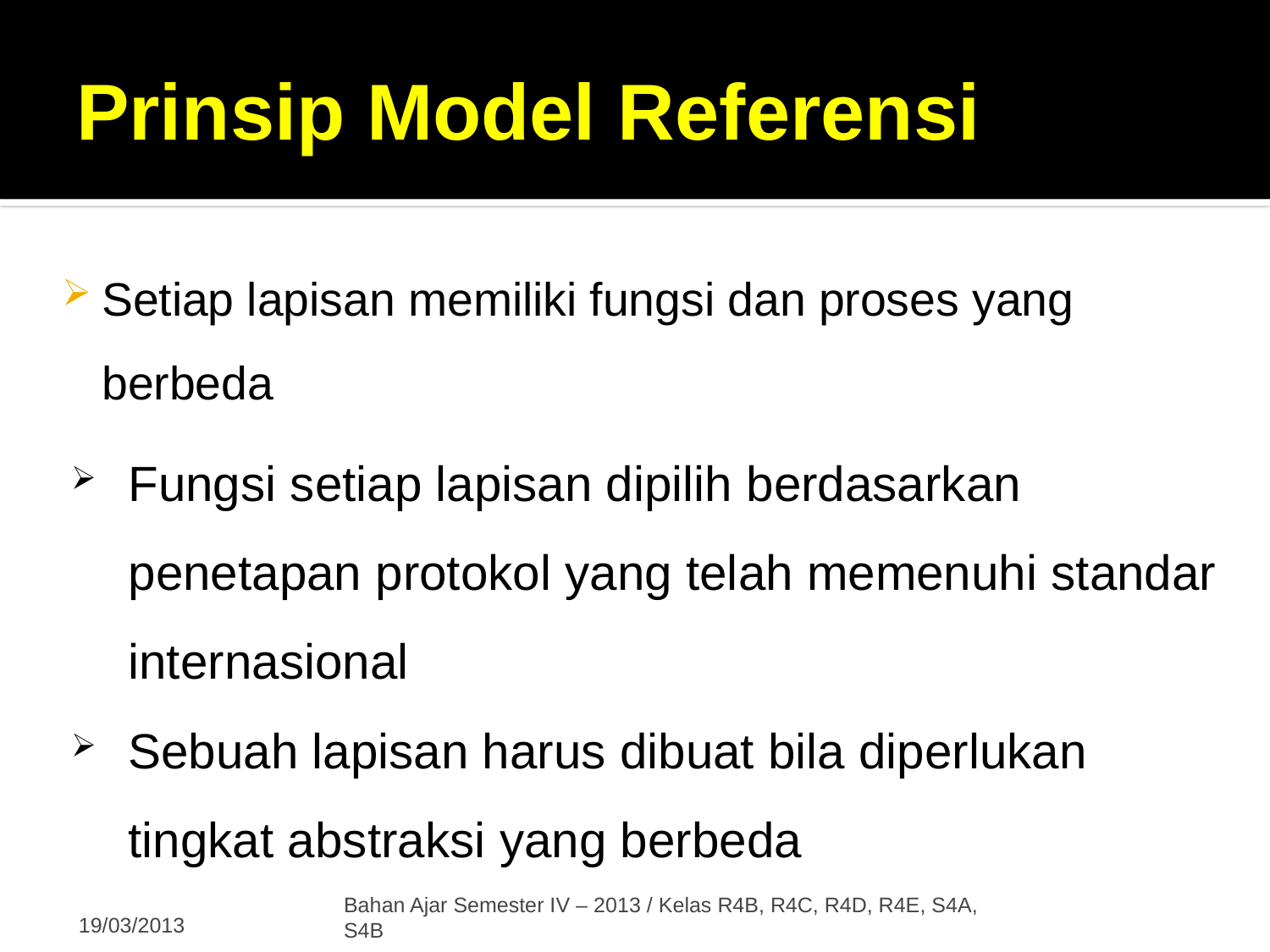

# Prinsip Model Referensi
Setiap lapisan memiliki fungsi dan proses yang berbeda
Fungsi setiap lapisan dipilih berdasarkan penetapan protokol yang telah memenuhi standar internasional
Sebuah lapisan harus dibuat bila diperlukan tingkat abstraksi yang berbeda
Bahan Ajar Semester IV – 2013 / Kelas R4B, R4C, R4D, R4E, S4A, S4B
19/03/2013